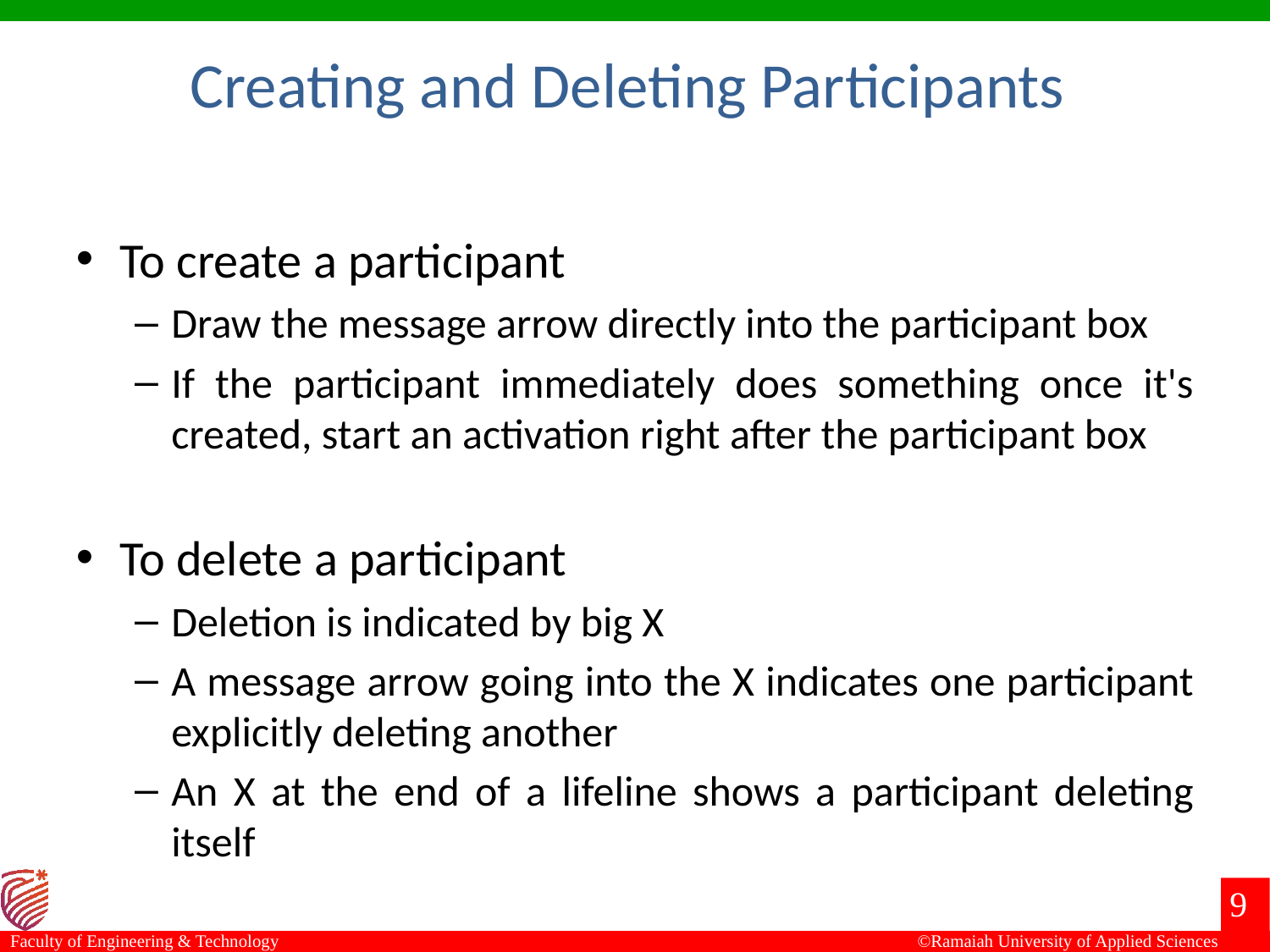

Creating and Deleting Participants
To create a participant
Draw the message arrow directly into the participant box
If the participant immediately does something once it's created, start an activation right after the participant box

To delete a participant
Deletion is indicated by big X
A message arrow going into the X indicates one participant explicitly deleting another
An X at the end of a lifeline shows a participant deleting itself
9